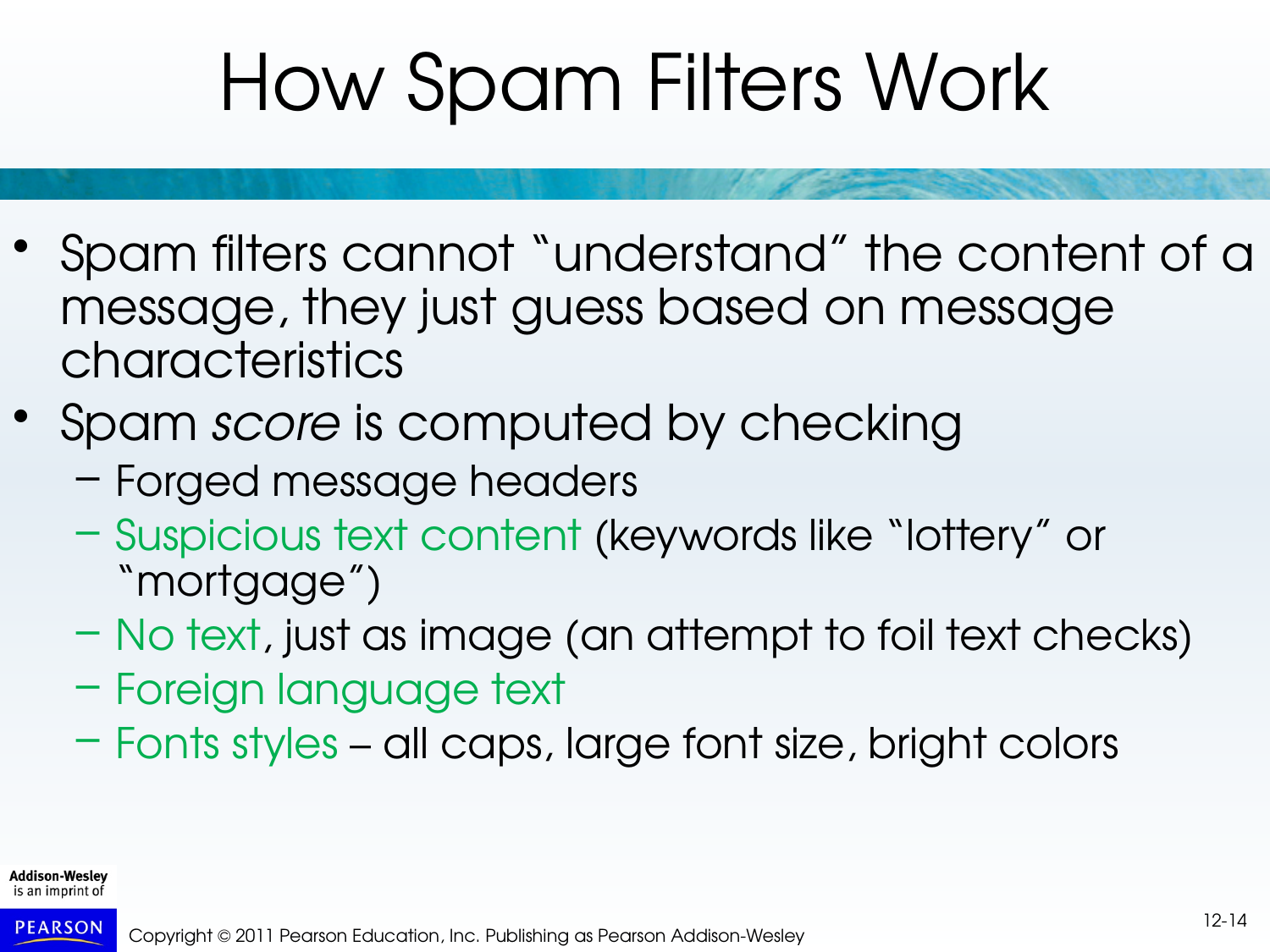

How Spam Filters Work
Spam filters cannot “understand” the content of a message, they just guess based on message characteristics
Spam score is computed by checking
Forged message headers
Suspicious text content (keywords like “lottery” or “mortgage”)
No text, just as image (an attempt to foil text checks)
Foreign language text
Fonts styles – all caps, large font size, bright colors

12-14